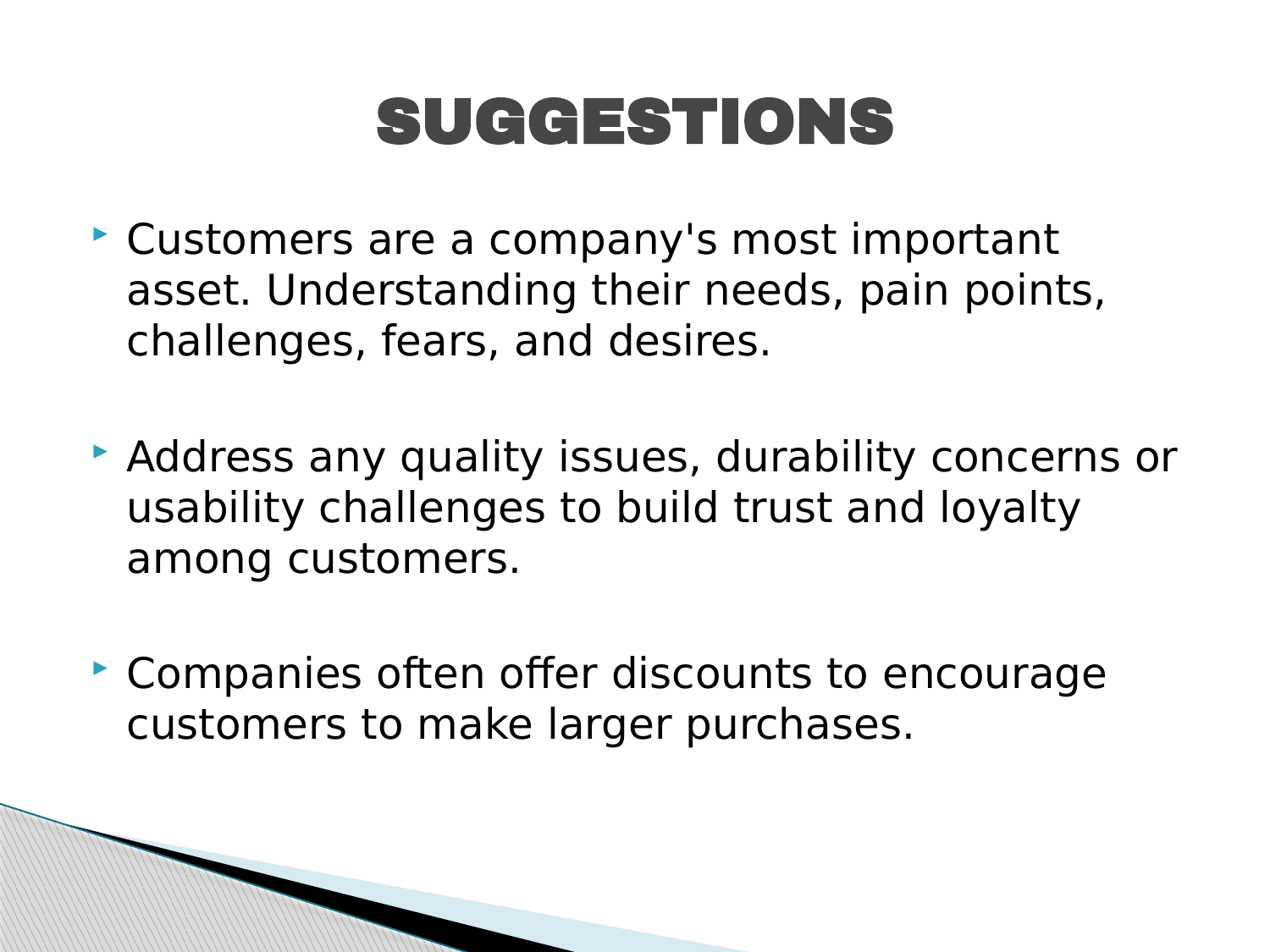

# SUGGESTIONS
Customers are a company's most important asset. Understanding their needs, pain points, challenges, fears, and desires.

Address any quality issues, durability concerns or usability challenges to build trust and loyalty among customers.

Companies often offer discounts to encourage customers to make larger purchases.